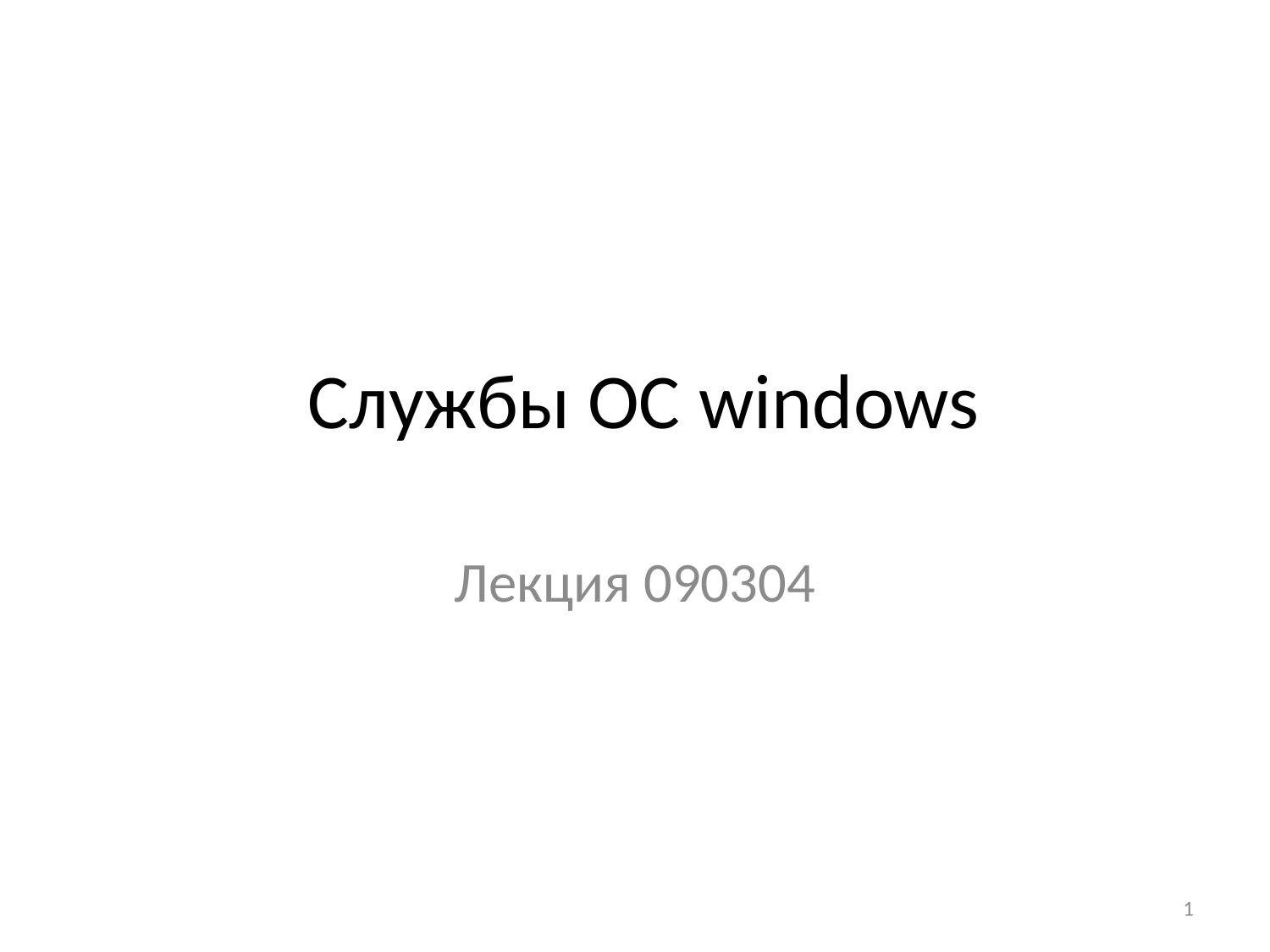

# Службы ОС windows
Лекция 090304
1